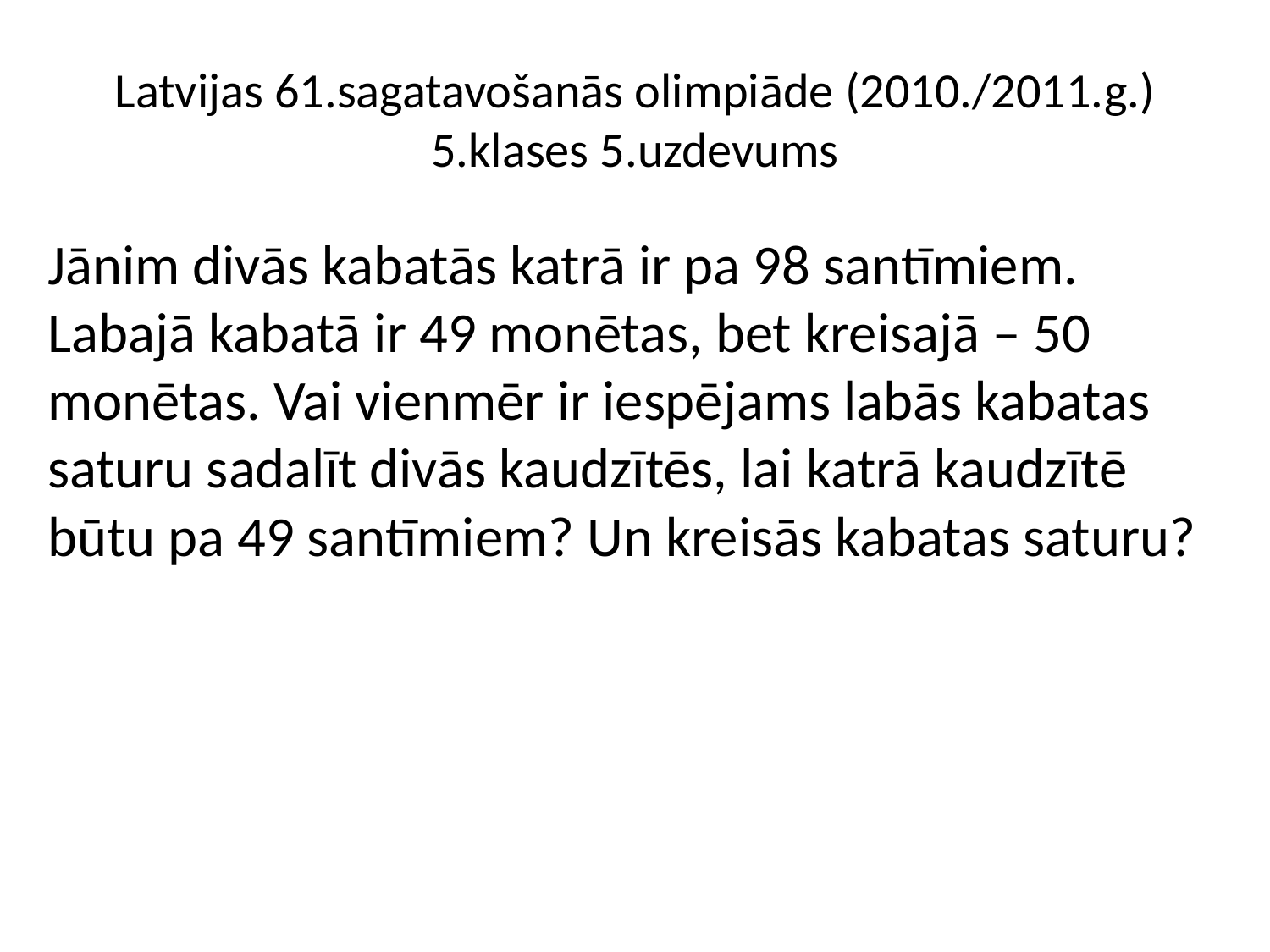

# Latvijas 61.sagatavošanās olimpiāde (2010./2011.g.) 5.klases 5.uzdevums
Jānim divās kabatās katrā ir pa 98 santīmiem. Labajā kabatā ir 49 monētas, bet kreisajā – 50 monētas. Vai vienmēr ir iespējams labās kabatas saturu sadalīt divās kaudzītēs, lai katrā kaudzītē būtu pa 49 santīmiem? Un kreisās kabatas saturu?